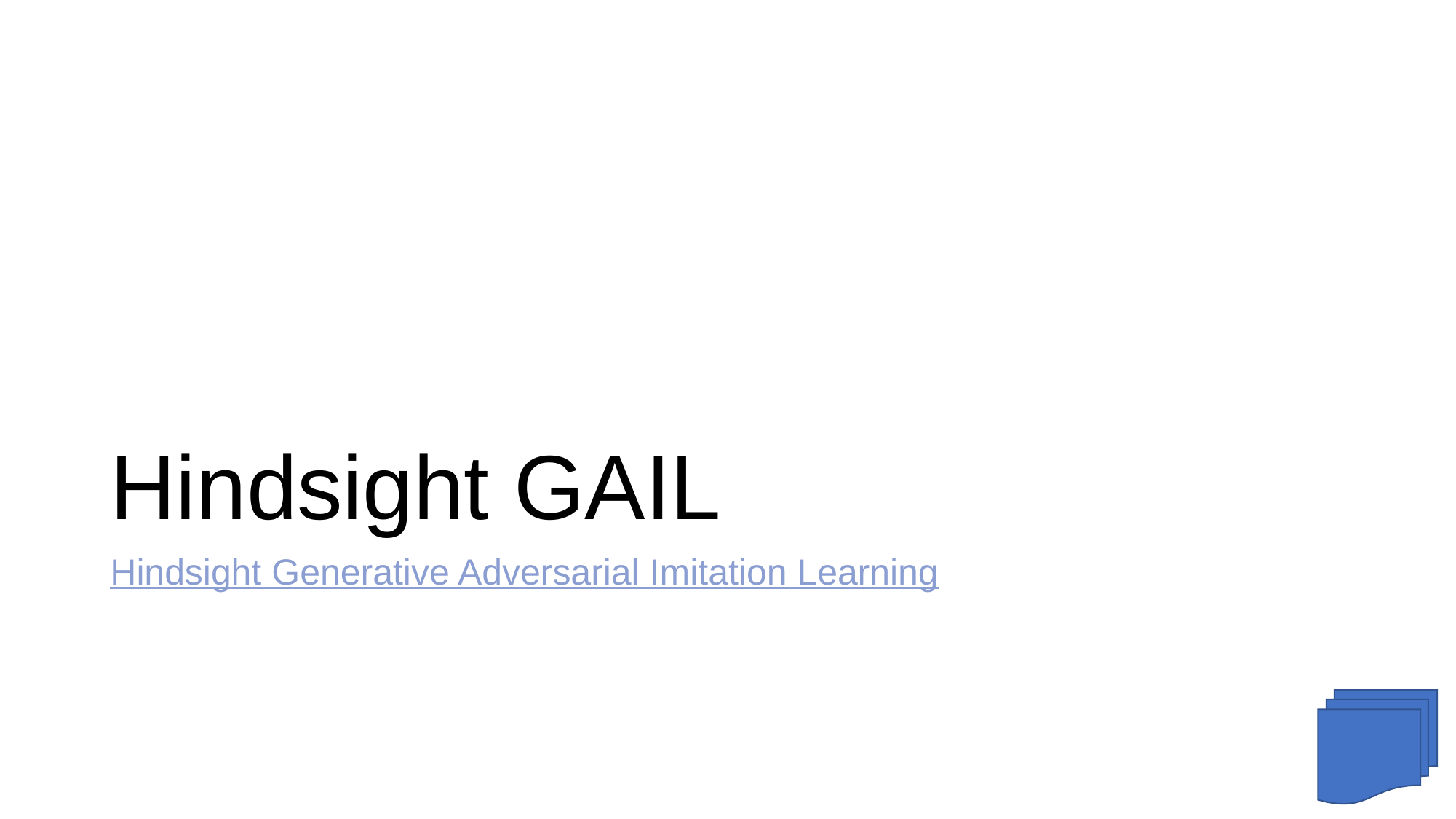

# Hindsight GAIL
Hindsight Generative Adversarial Imitation Learning